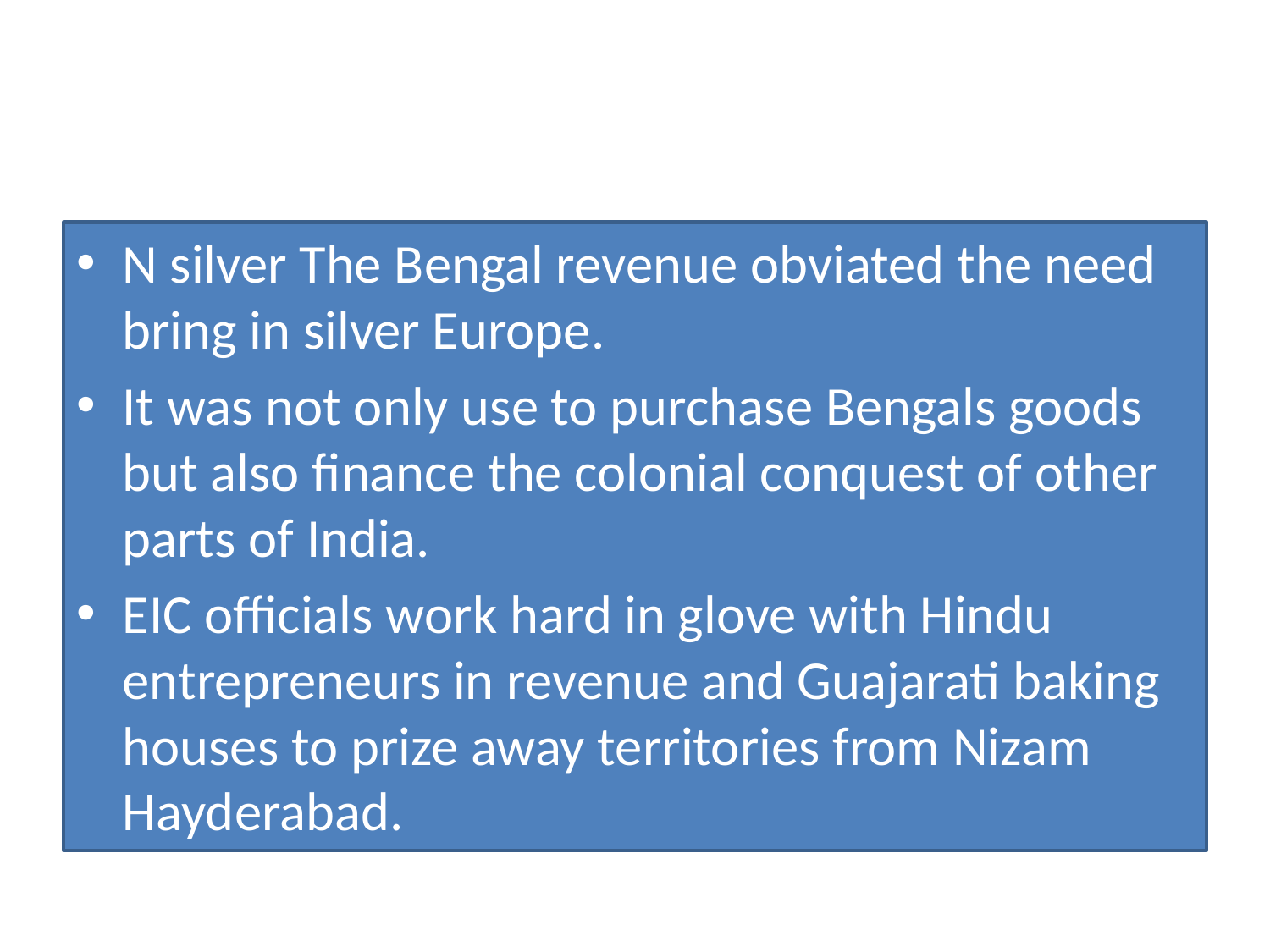

#
N silver The Bengal revenue obviated the need bring in silver Europe.
It was not only use to purchase Bengals goods but also finance the colonial conquest of other  parts of India.
EIC officials work hard in glove with Hindu entrepreneurs in revenue and Guajarati baking houses to prize away territories from Nizam Hayderabad.